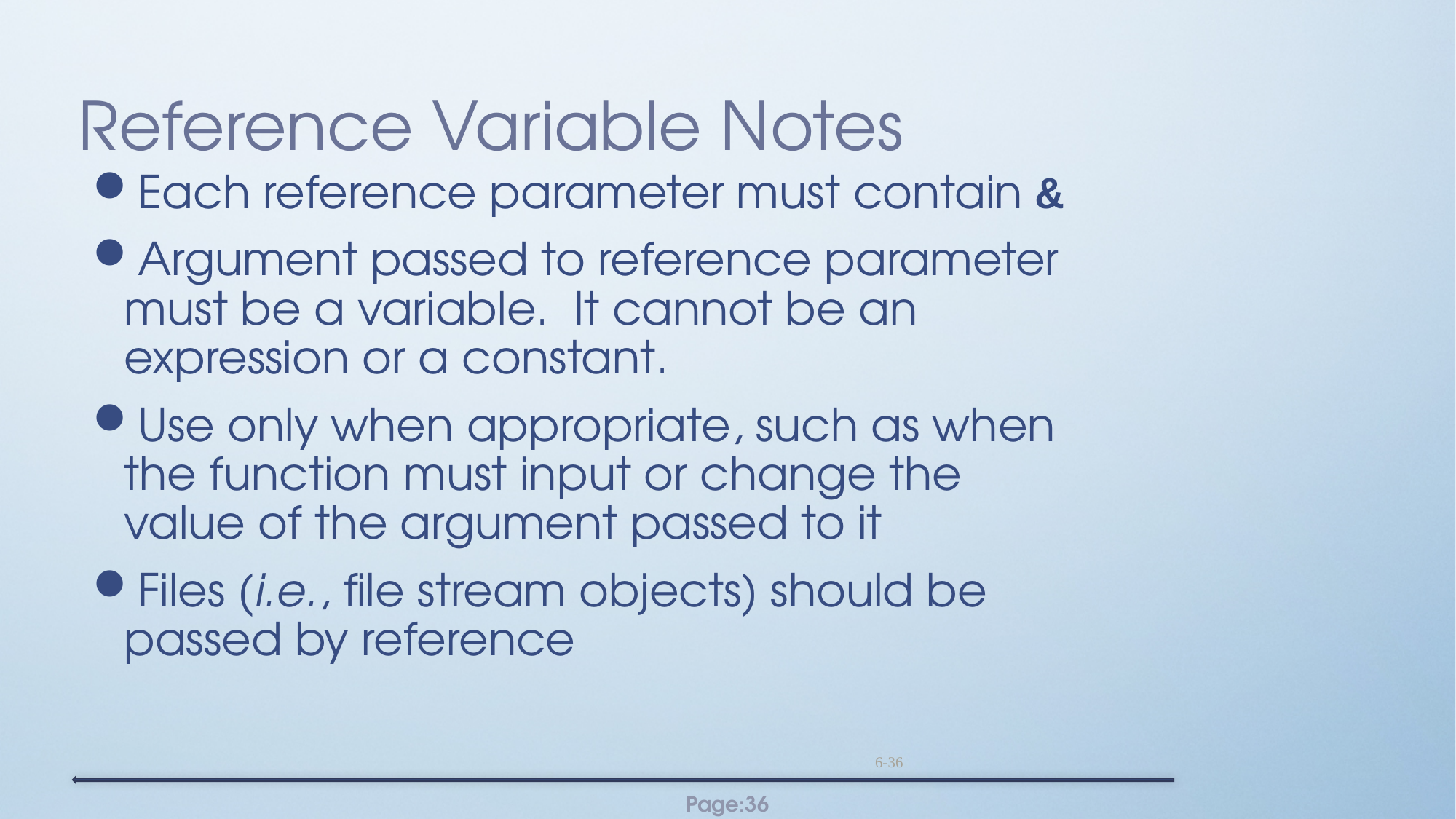

Reference Variable Notes
Each reference parameter must contain &
Argument passed to reference parameter must be a variable.  It cannot be an expression or a constant.
Use only when appropriate, such as when the function must input or change the value of the argument passed to it
Files (i.e., file stream objects) should be passed by reference
6-36